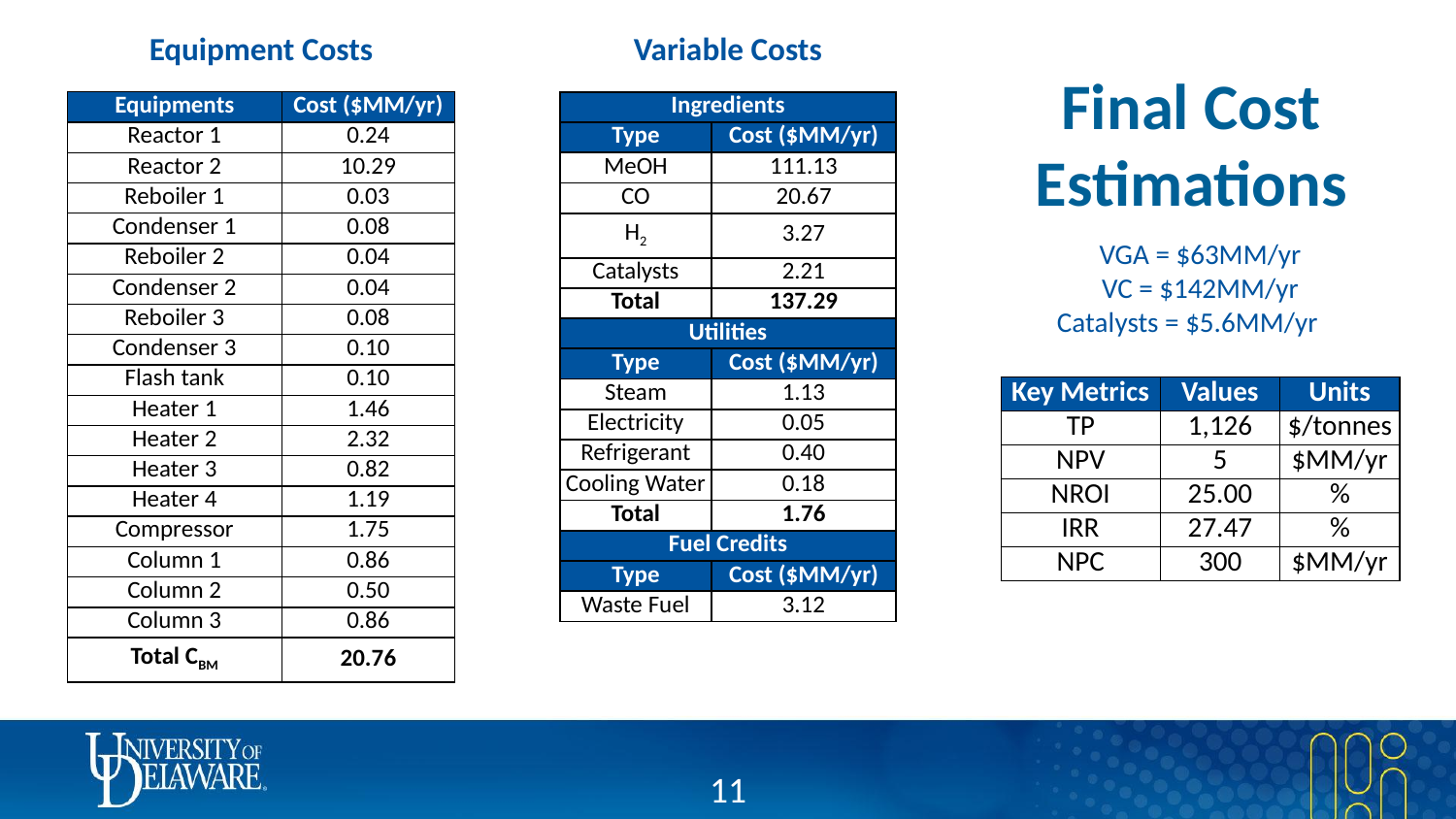

Equipment Costs
Variable Costs
# Final Cost Estimations
| Equipments | Cost ($MM/yr) |
| --- | --- |
| Reactor 1 | 0.24 |
| Reactor 2 | 10.29 |
| Reboiler 1 | 0.03 |
| Condenser 1 | 0.08 |
| Reboiler 2 | 0.04 |
| Condenser 2 | 0.04 |
| Reboiler 3 | 0.08 |
| Condenser 3 | 0.10 |
| Flash tank | 0.10 |
| Heater 1 | 1.46 |
| Heater 2 | 2.32 |
| Heater 3 | 0.82 |
| Heater 4 | 1.19 |
| Compressor | 1.75 |
| Column 1 | 0.86 |
| Column 2 | 0.50 |
| Column 3 | 0.86 |
| Total CBM | 20.76 |
| Ingredients |  |
| --- | --- |
| Type | Cost ($MM/yr) |
| MeOH | 111.13 |
| CO | 20.67 |
| H2 | 3.27 |
| Catalysts | 2.21 |
| Total | 137.29 |
| Utilities |  |
| Type | Cost ($MM/yr) |
| Steam | 1.13 |
| Electricity | 0.05 |
| Refrigerant | 0.40 |
| Cooling Water | 0.18 |
| Total | 1.76 |
| Fuel Credits |  |
| Type | Cost ($MM/yr) |
| Waste Fuel | 3.12 |
VGA = $63MM/yr
VC = $142MM/yr
Catalysts = $5.6MM/yr
| Key Metrics | Values | Units |
| --- | --- | --- |
| TP | 1,126 | $/tonnes |
| NPV | 5 | $MM/yr |
| NROI | 25.00 | % |
| IRR | 27.47 | % |
| NPC | 300 | $MM/yr |
11